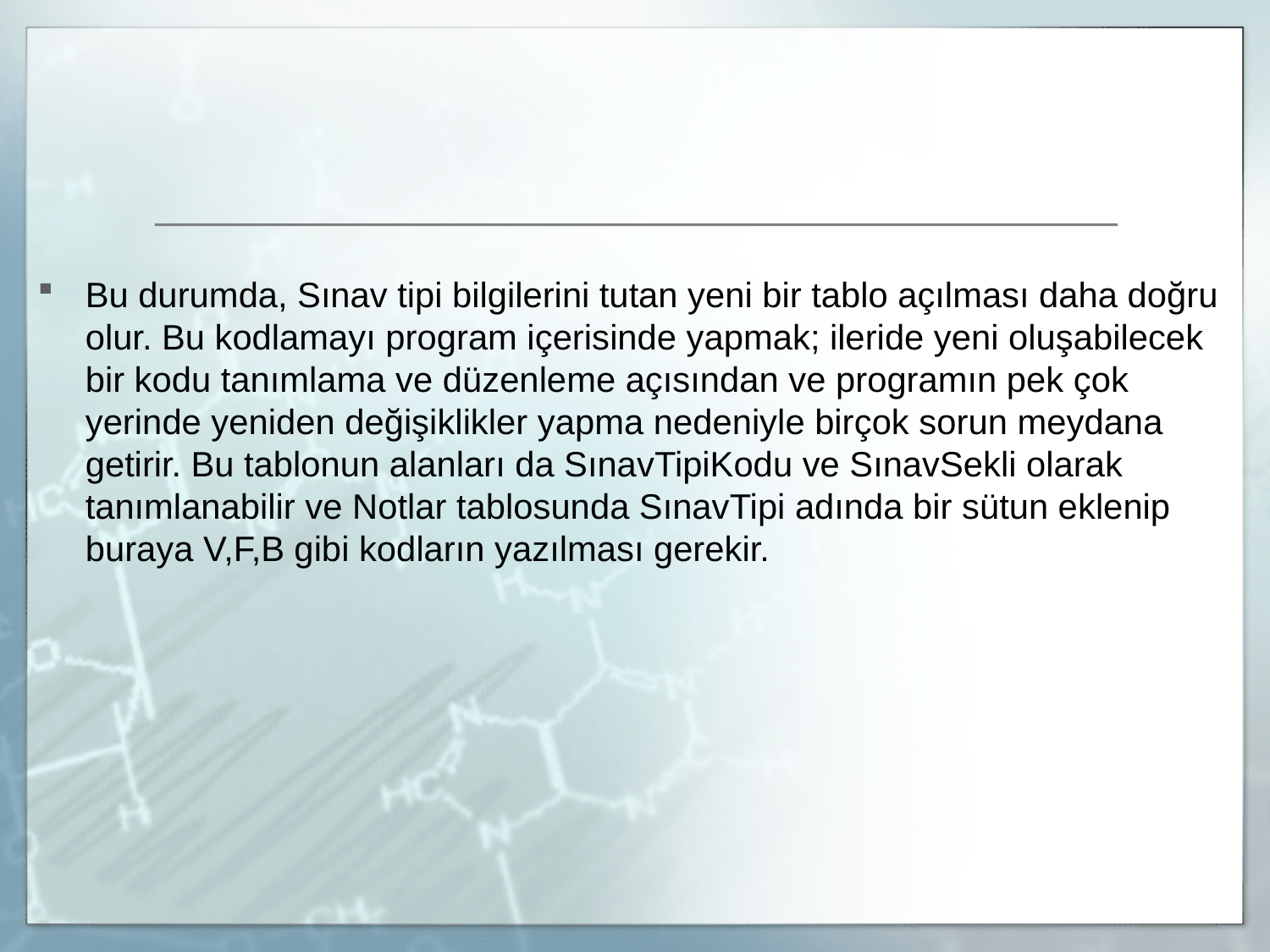

#
Bu durumda, Sınav tipi bilgilerini tutan yeni bir tablo açılması daha doğru olur. Bu kodlamayı program içerisinde yapmak; ileride yeni oluşabilecek bir kodu tanımlama ve düzenleme açısından ve programın pek çok yerinde yeniden değişiklikler yapma nedeniyle birçok sorun meydana getirir. Bu tablonun alanları da SınavTipiKodu ve SınavSekli olarak tanımlanabilir ve Notlar tablosunda SınavTipi adında bir sütun eklenip buraya V,F,B gibi kodların yazılması gerekir.